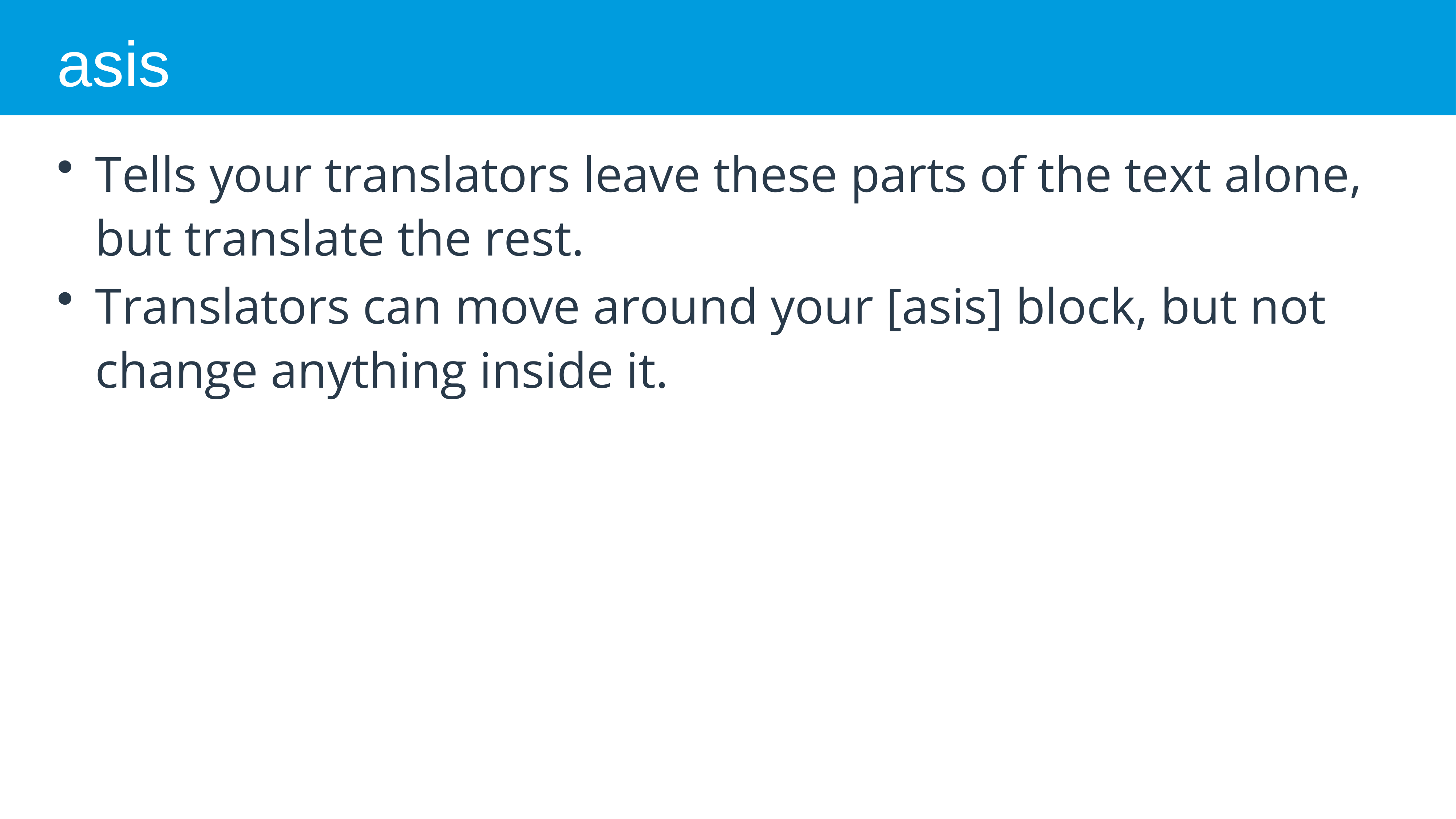

# asis
Tells your translators leave these parts of the text alone, but translate the rest.
Translators can move around your [asis] block, but not change anything inside it.